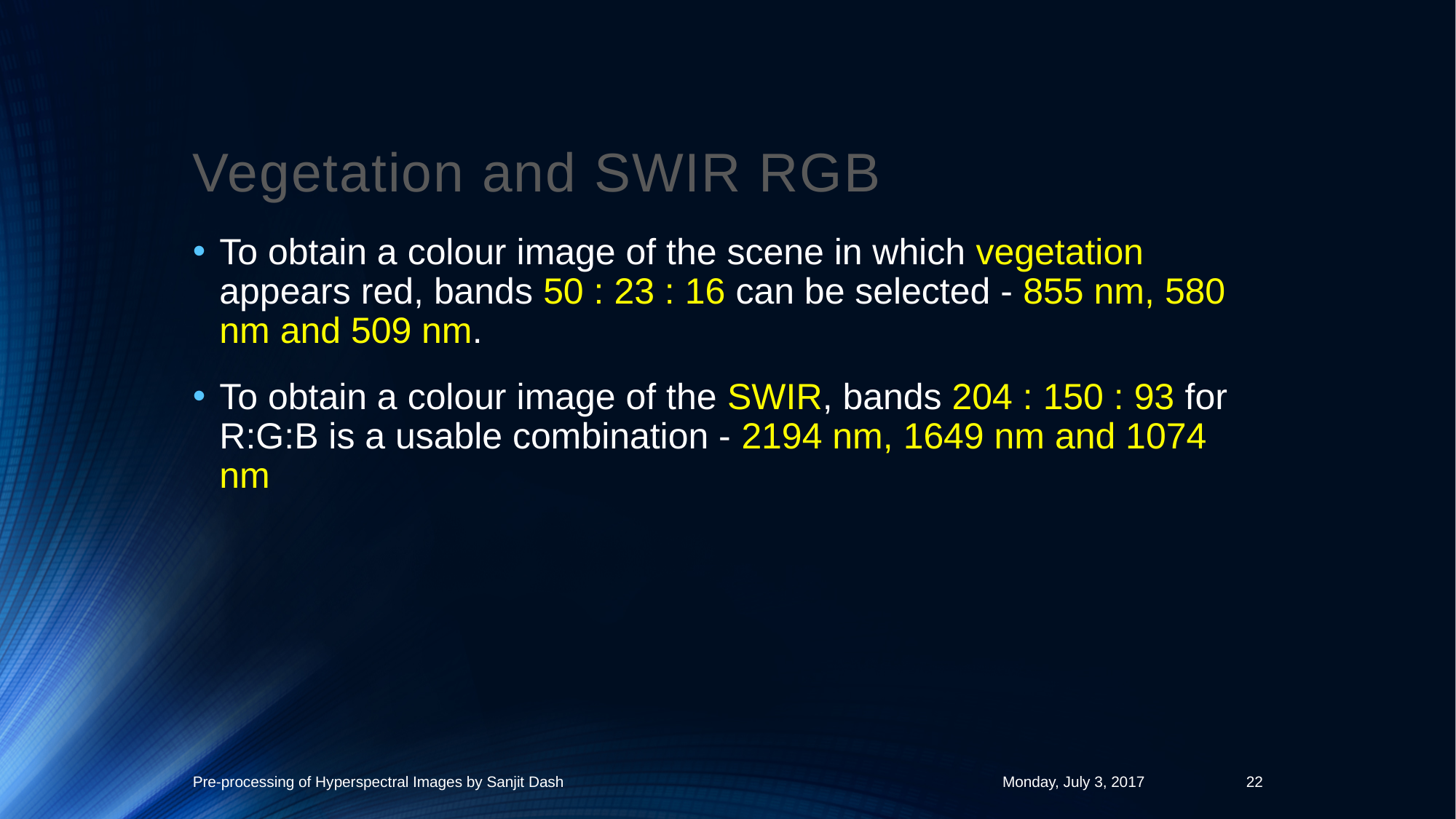

# Vegetation and SWIR RGB
To obtain a colour image of the scene in which vegetation appears red, bands 50 : 23 : 16 can be selected - 855 nm, 580 nm and 509 nm.
To obtain a colour image of the SWIR, bands 204 : 150 : 93 for R:G:B is a usable combination - 2194 nm, 1649 nm and 1074 nm

Pre-processing of Hyperspectral Images by Sanjit Dash
Monday, July 3, 2017
22